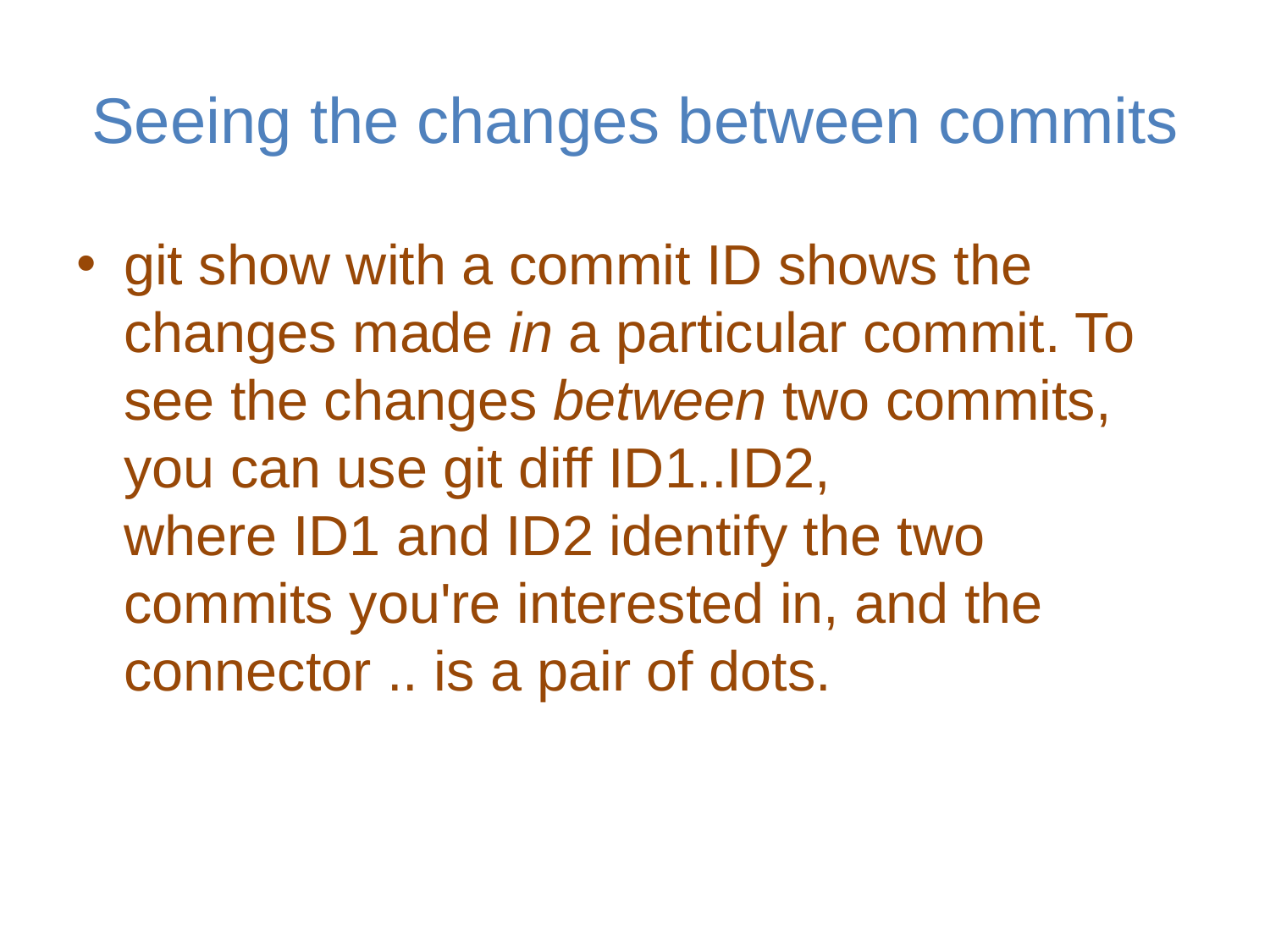

# Seeing the changes between commits
git show with a commit ID shows the changes made in a particular commit. To see the changes between two commits, you can use git diff ID1..ID2, where ID1 and ID2 identify the two commits you're interested in, and the connector .. is a pair of dots.